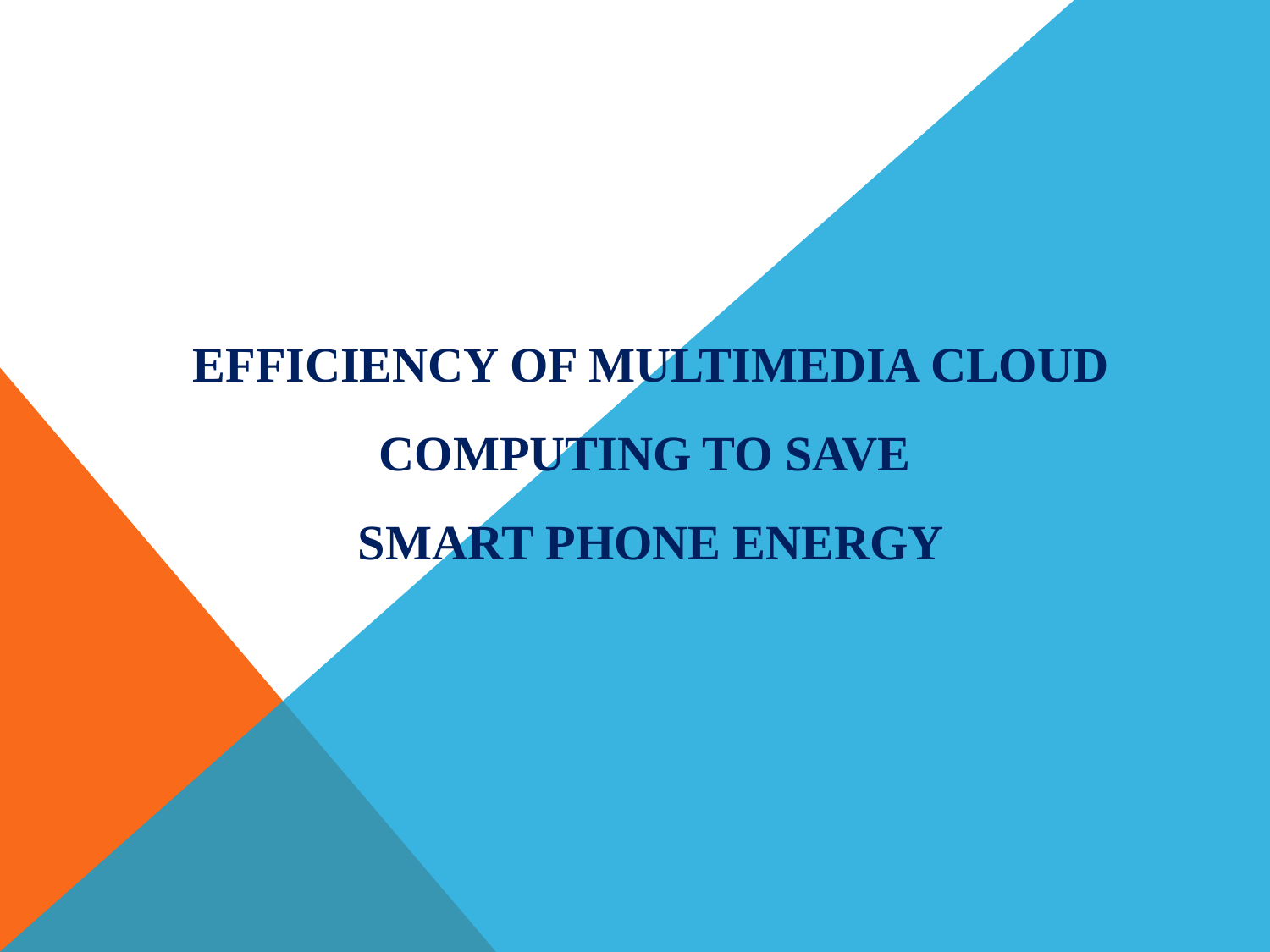

# Efficiency of Multimedia Cloud Computing to Save Smart Phone Energy